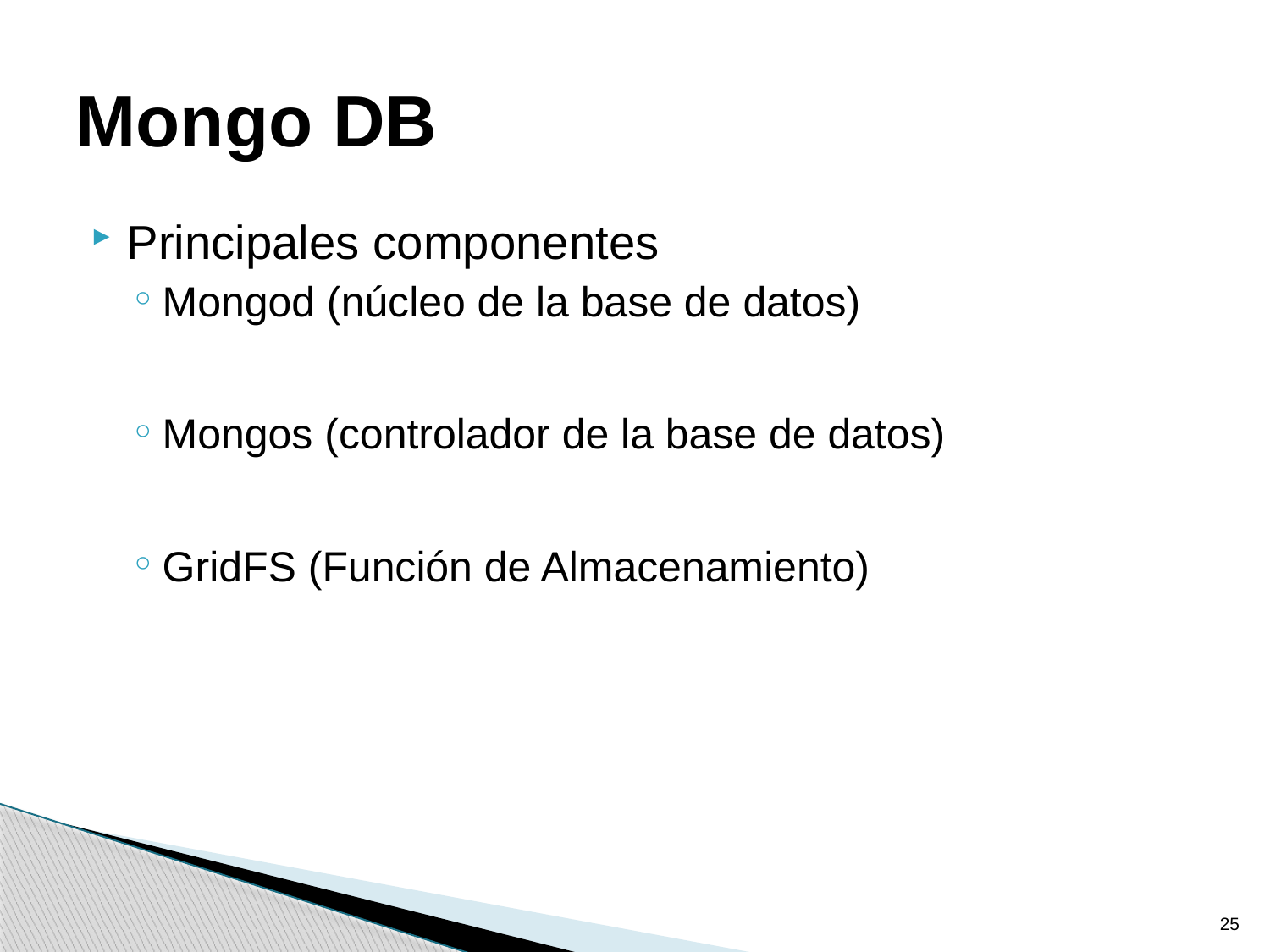

# Mongo DB
Principales componentes
Mongod (núcleo de la base de datos)

Mongos (controlador de la base de datos)

GridFS (Función de Almacenamiento)

25